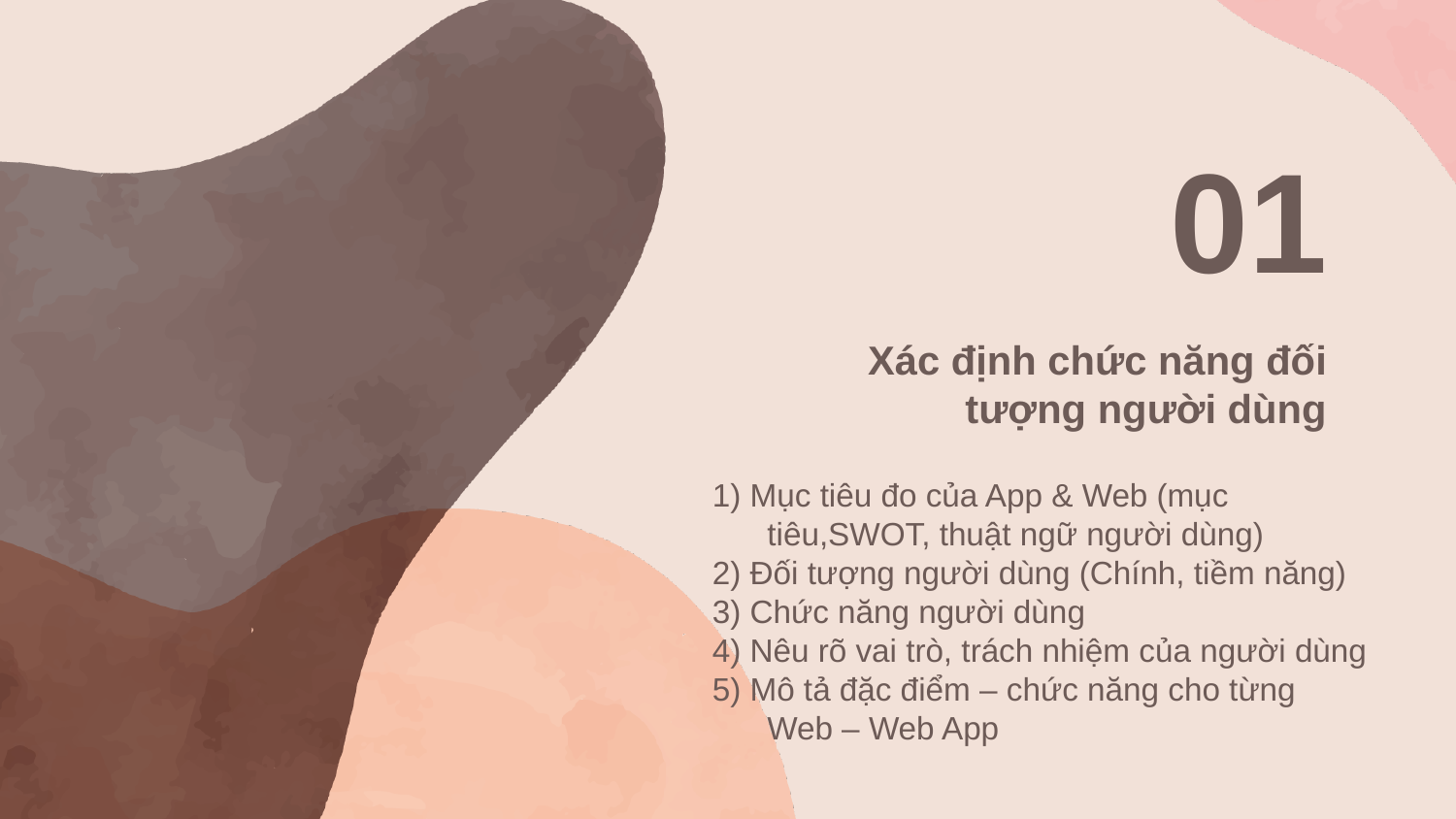

01
# Xác định chức năng đối tượng người dùng
1) Mục tiêu đo của App & Web (mục tiêu,SWOT, thuật ngữ người dùng)
2) Đối tượng người dùng (Chính, tiềm năng)
3) Chức năng người dùng
4) Nêu rõ vai trò, trách nhiệm của người dùng
5) Mô tả đặc điểm – chức năng cho từng Web – Web App